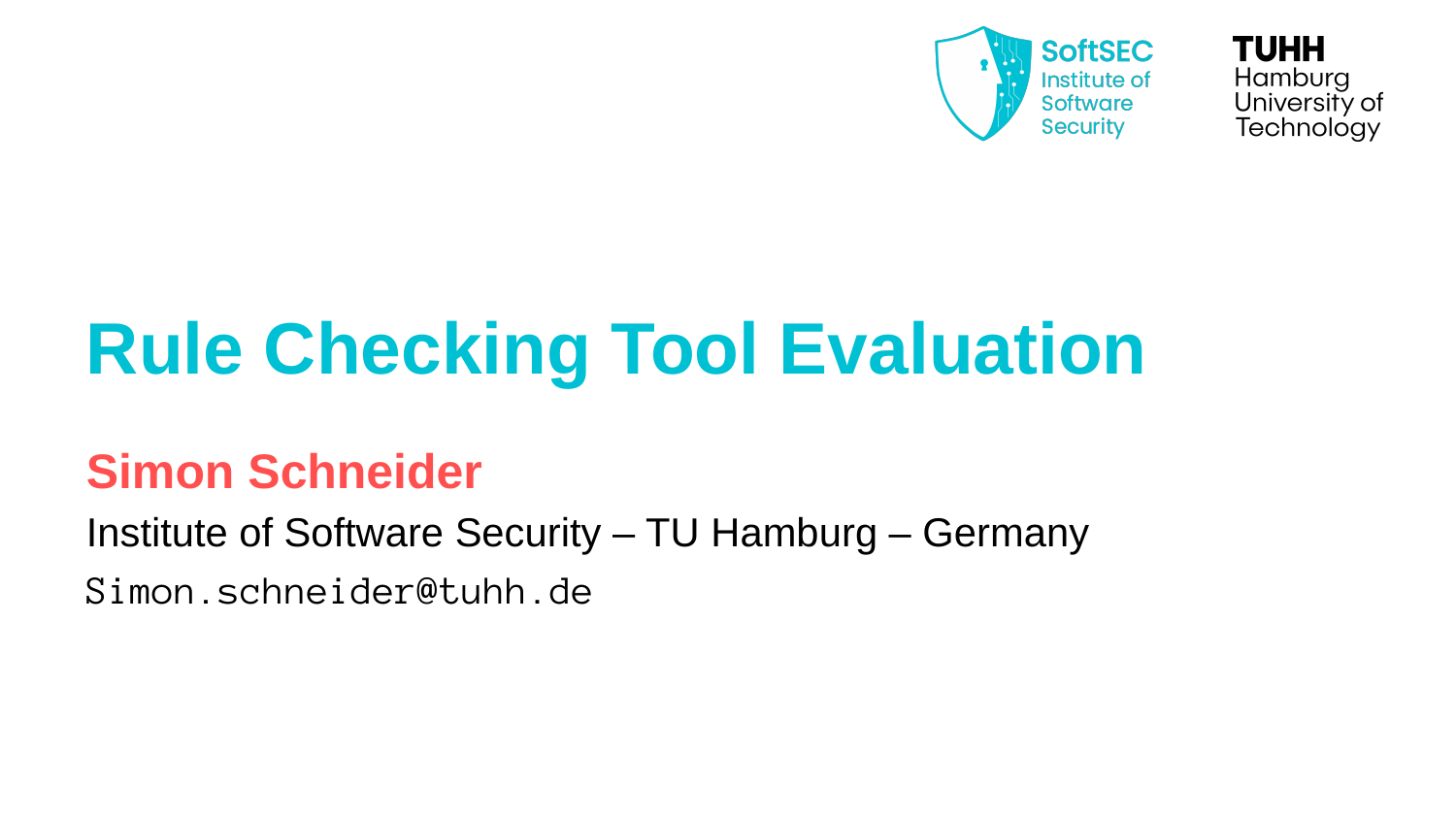

# Rule Checking Tool Evaluation
Simon Schneider
Institute of Software Security – TU Hamburg – Germany
Simon.schneider@tuhh.de